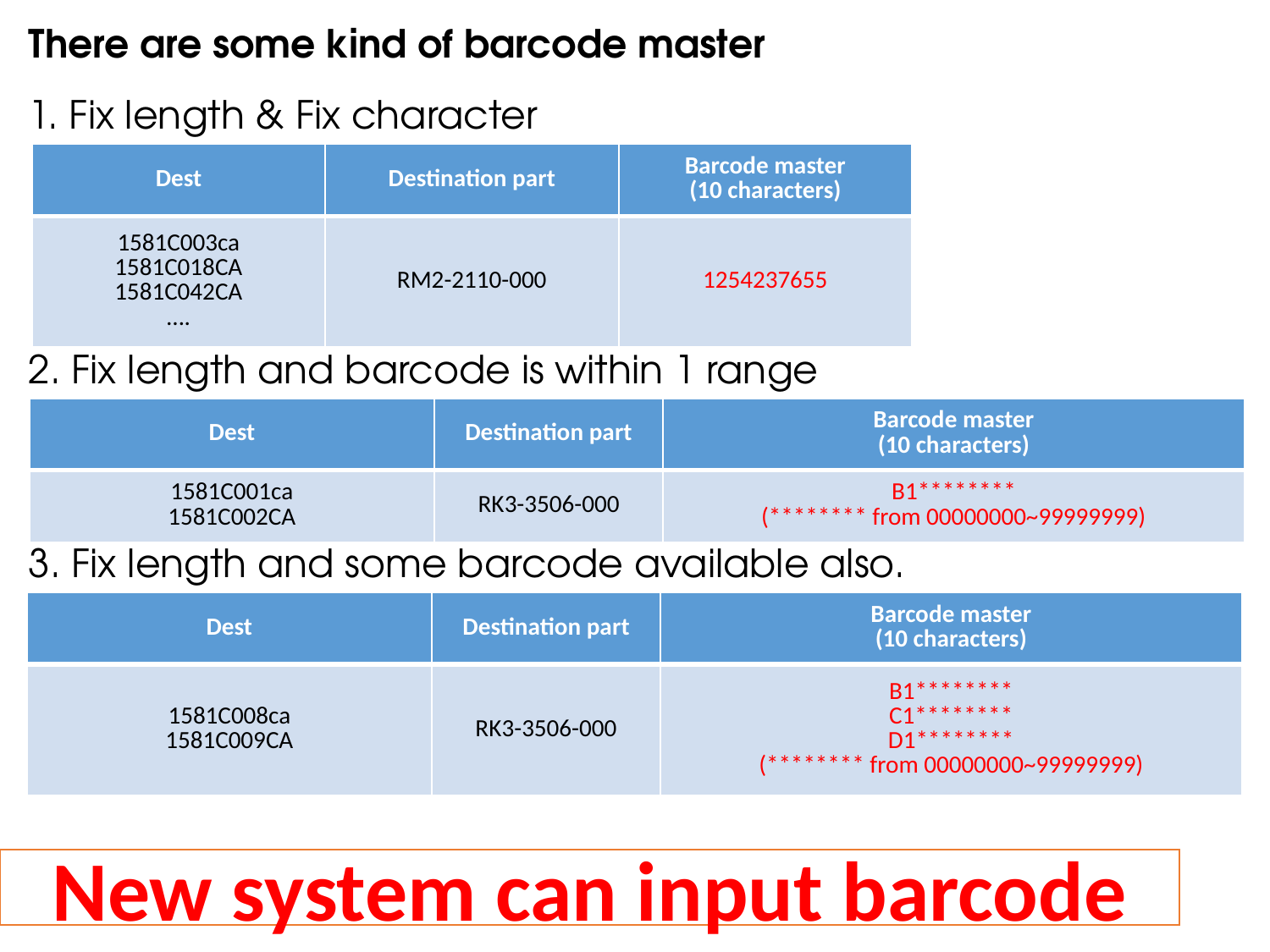

There are some kind of barcode master
1. Fix length & Fix character
| Dest | Destination part | Barcode master (10 characters) |
| --- | --- | --- |
| 1581C003ca 1581C018CA 1581C042CA …. | RM2-2110-000 | 1254237655 |
2. Fix length and barcode is within 1 range
| Dest | Destination part | Barcode master (10 characters) |
| --- | --- | --- |
| 1581C001ca 1581C002CA | RK3-3506-000 | B1\*\*\*\*\*\*\*\* (\*\*\*\*\*\*\*\* from 00000000~99999999) |
3. Fix length and some barcode available also.
| Dest | Destination part | Barcode master (10 characters) |
| --- | --- | --- |
| 1581C008ca 1581C009CA | RK3-3506-000 | B1\*\*\*\*\*\*\*\* C1\*\*\*\*\*\*\*\* D1\*\*\*\*\*\*\*\* (\*\*\*\*\*\*\*\* from 00000000~99999999) |
New system can input barcode